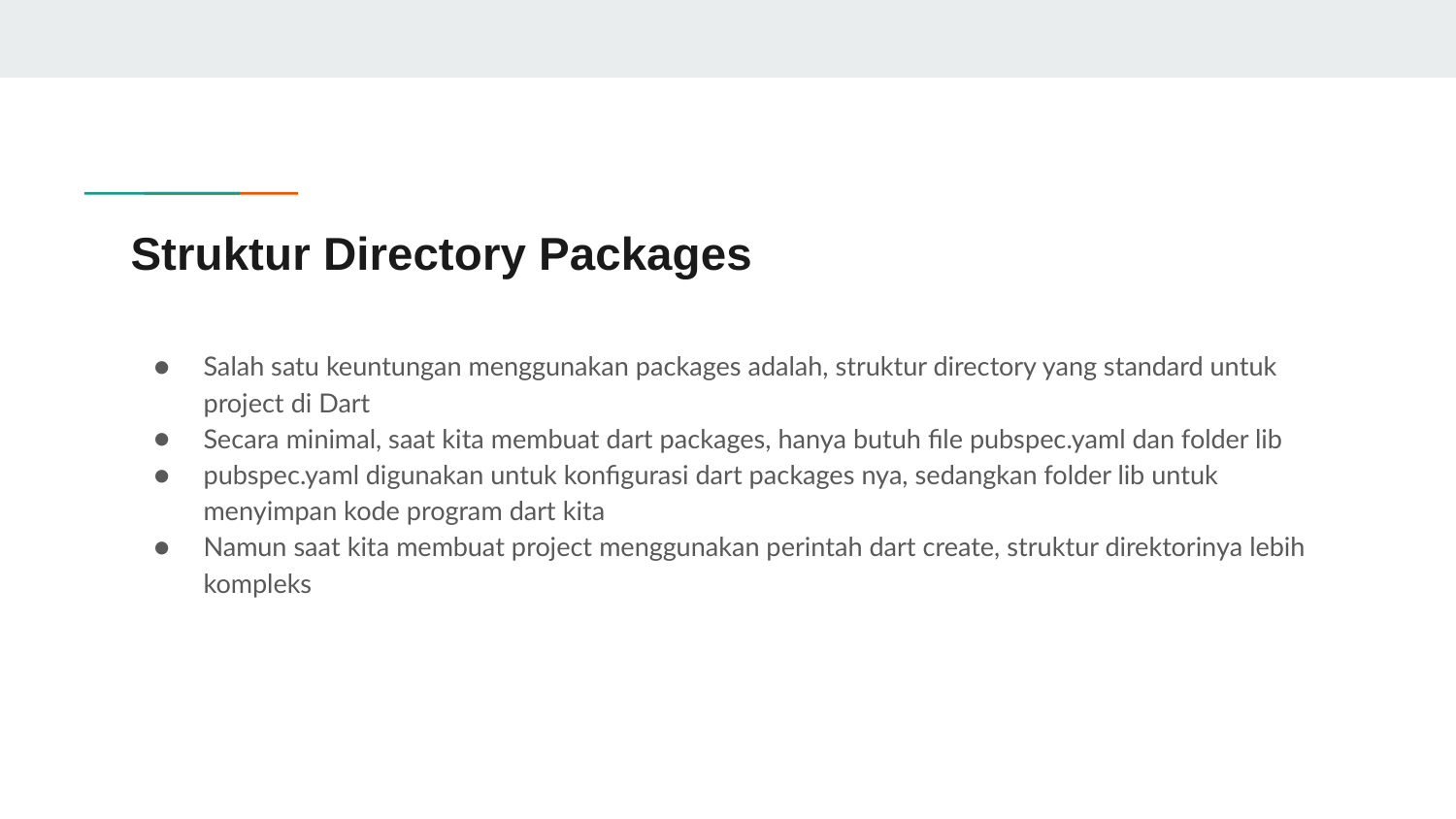

# Struktur Directory Packages
Salah satu keuntungan menggunakan packages adalah, struktur directory yang standard untuk project di Dart
Secara minimal, saat kita membuat dart packages, hanya butuh file pubspec.yaml dan folder lib
pubspec.yaml digunakan untuk konfigurasi dart packages nya, sedangkan folder lib untuk menyimpan kode program dart kita
Namun saat kita membuat project menggunakan perintah dart create, struktur direktorinya lebih kompleks